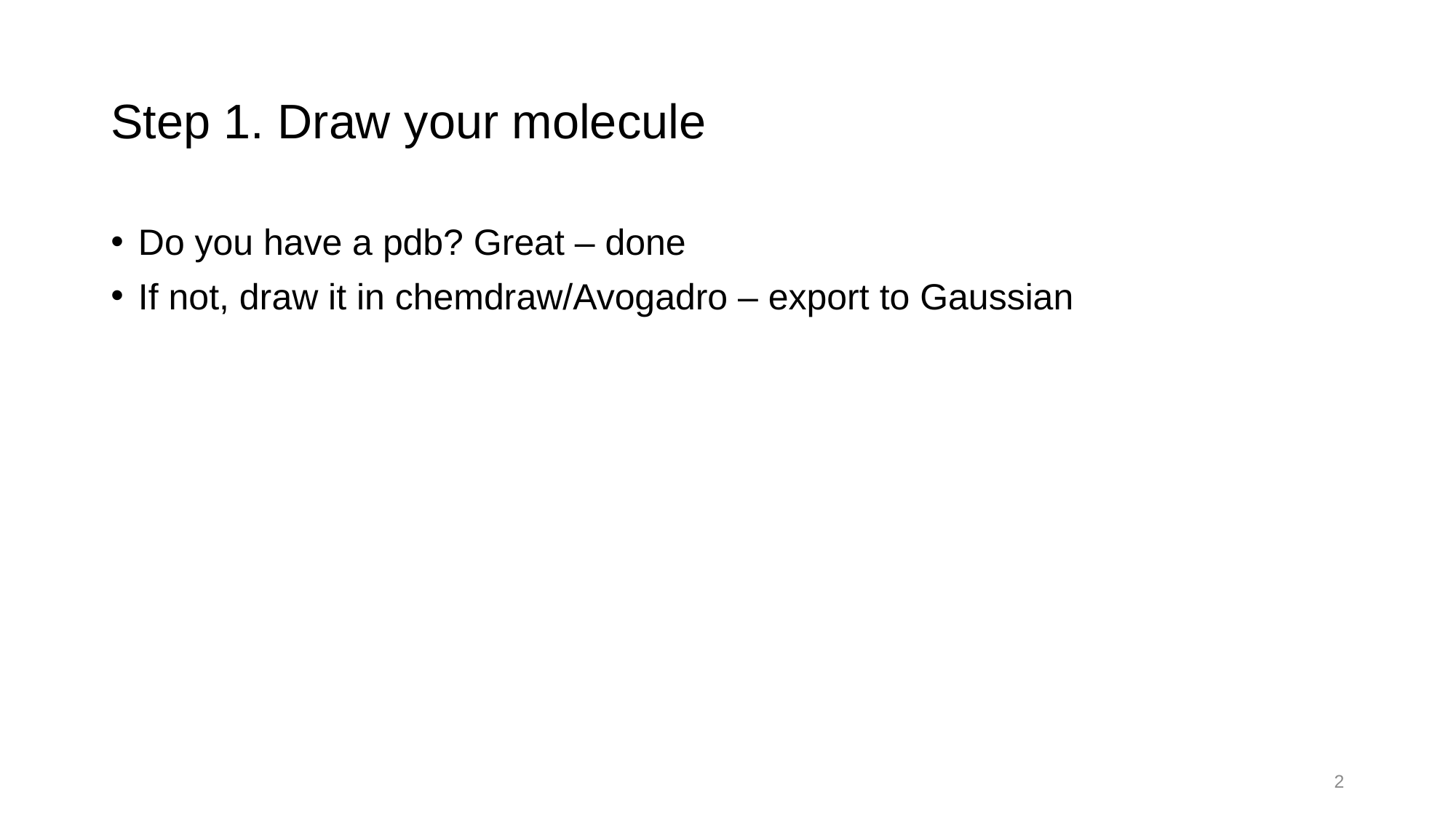

# Step 1. Draw your molecule
Do you have a pdb? Great – done
If not, draw it in chemdraw/Avogadro – export to Gaussian
2